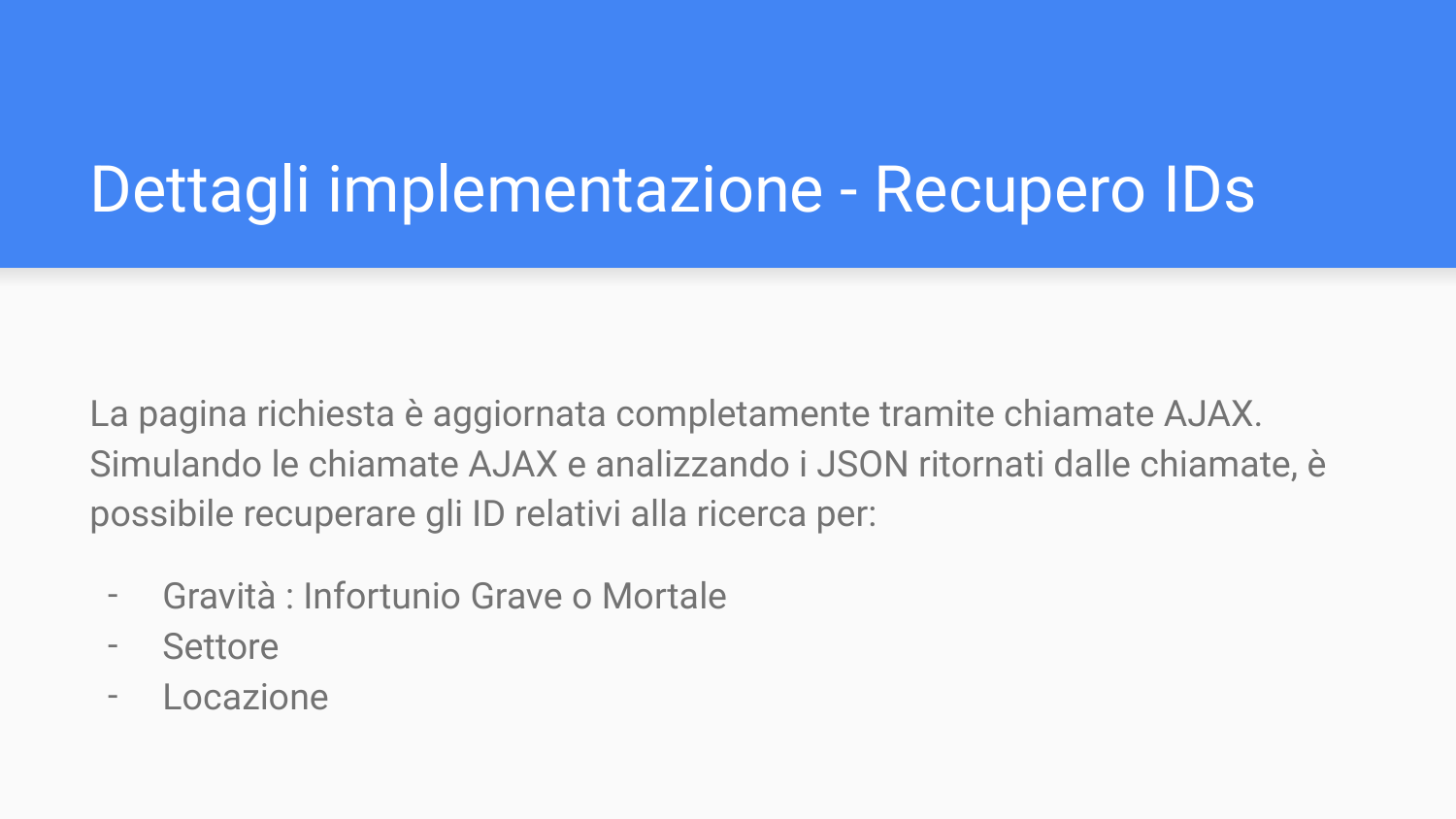

# Dettagli implementazione - Recupero IDs
La pagina richiesta è aggiornata completamente tramite chiamate AJAX. Simulando le chiamate AJAX e analizzando i JSON ritornati dalle chiamate, è possibile recuperare gli ID relativi alla ricerca per:
Gravità : Infortunio Grave o Mortale
Settore
Locazione